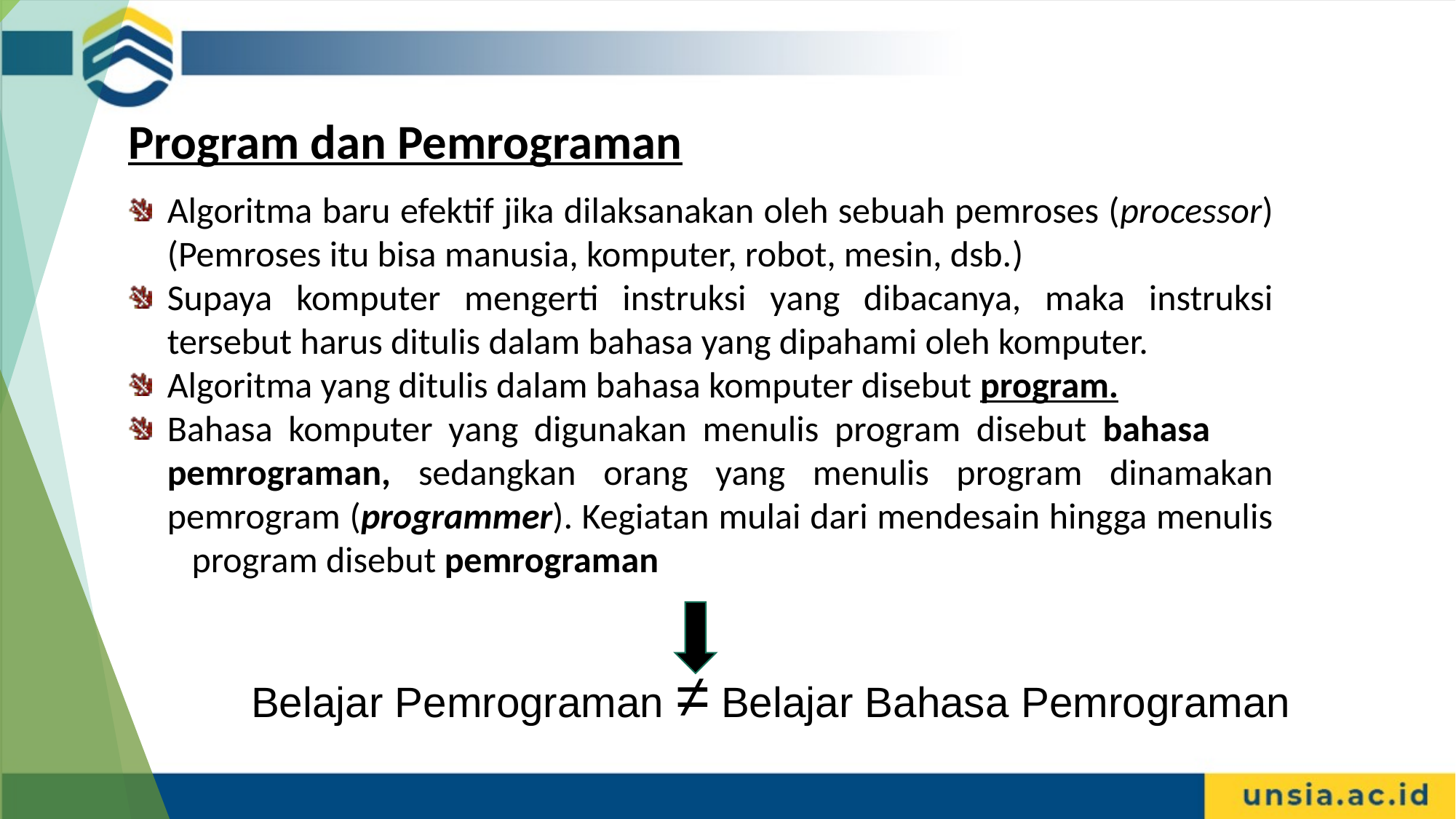

Program dan Pemrograman
Algoritma baru efektif jika dilaksanakan oleh sebuah pemroses (processor) (Pemroses itu bisa manusia, komputer, robot, mesin, dsb.)
Supaya komputer mengerti instruksi yang dibacanya, maka instruksi tersebut harus ditulis dalam bahasa yang dipahami oleh komputer.
Algoritma yang ditulis dalam bahasa komputer disebut program.
Bahasa komputer yang digunakan menulis program disebut bahasa     pemrograman, sedangkan orang yang menulis program dinamakan pemrogram (programmer). Kegiatan mulai dari mendesain hingga menulis    program disebut pemrograman

Belajar Pemrograman ≠ Belajar Bahasa Pemrograman